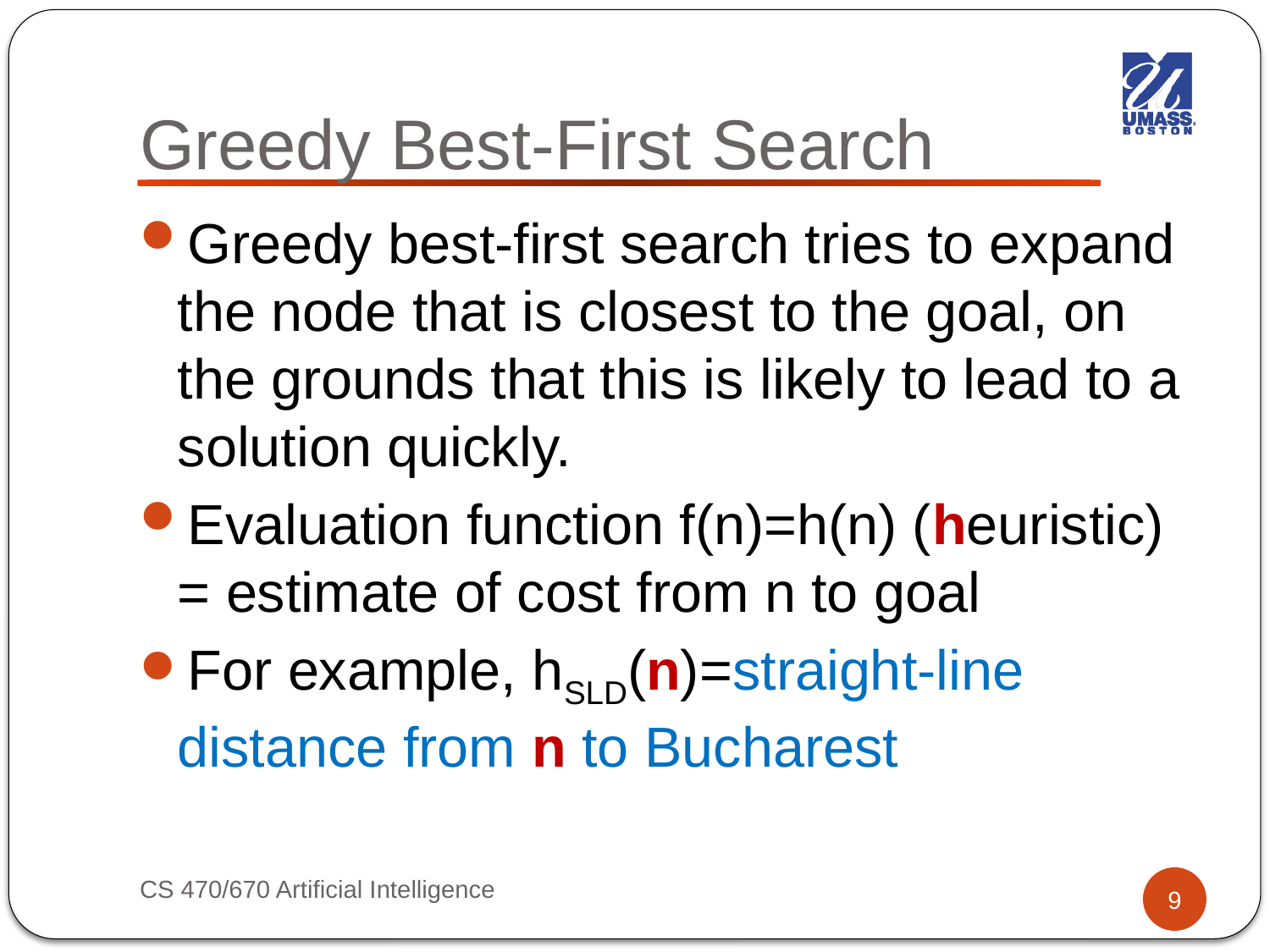

# Greedy Best-First Search
Greedy best-first search tries to expand the node that is closest to the goal, on the grounds that this is likely to lead to a solution quickly.
Evaluation function f(n)=h(n) (heuristic) = estimate of cost from n to goal
For example, hSLD(n)=straight-line distance from n to Bucharest

CS 470/670 Artificial Intelligence

9